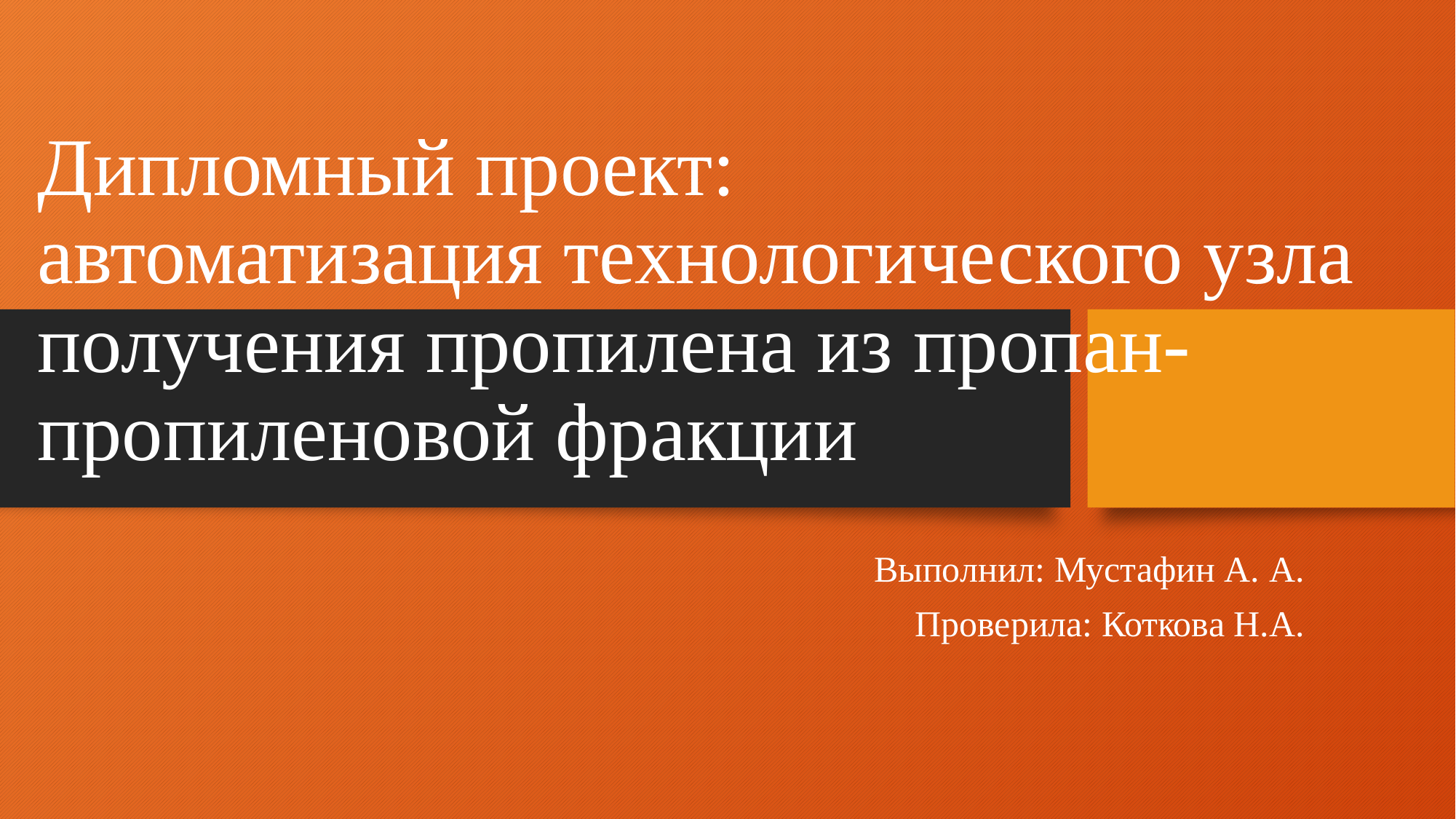

# Дипломный проект: автоматизация технологического узла получения пропилена из пропан-пропиленовой фракции
Выполнил: Мустафин А. А.
Проверила: Коткова Н.А.